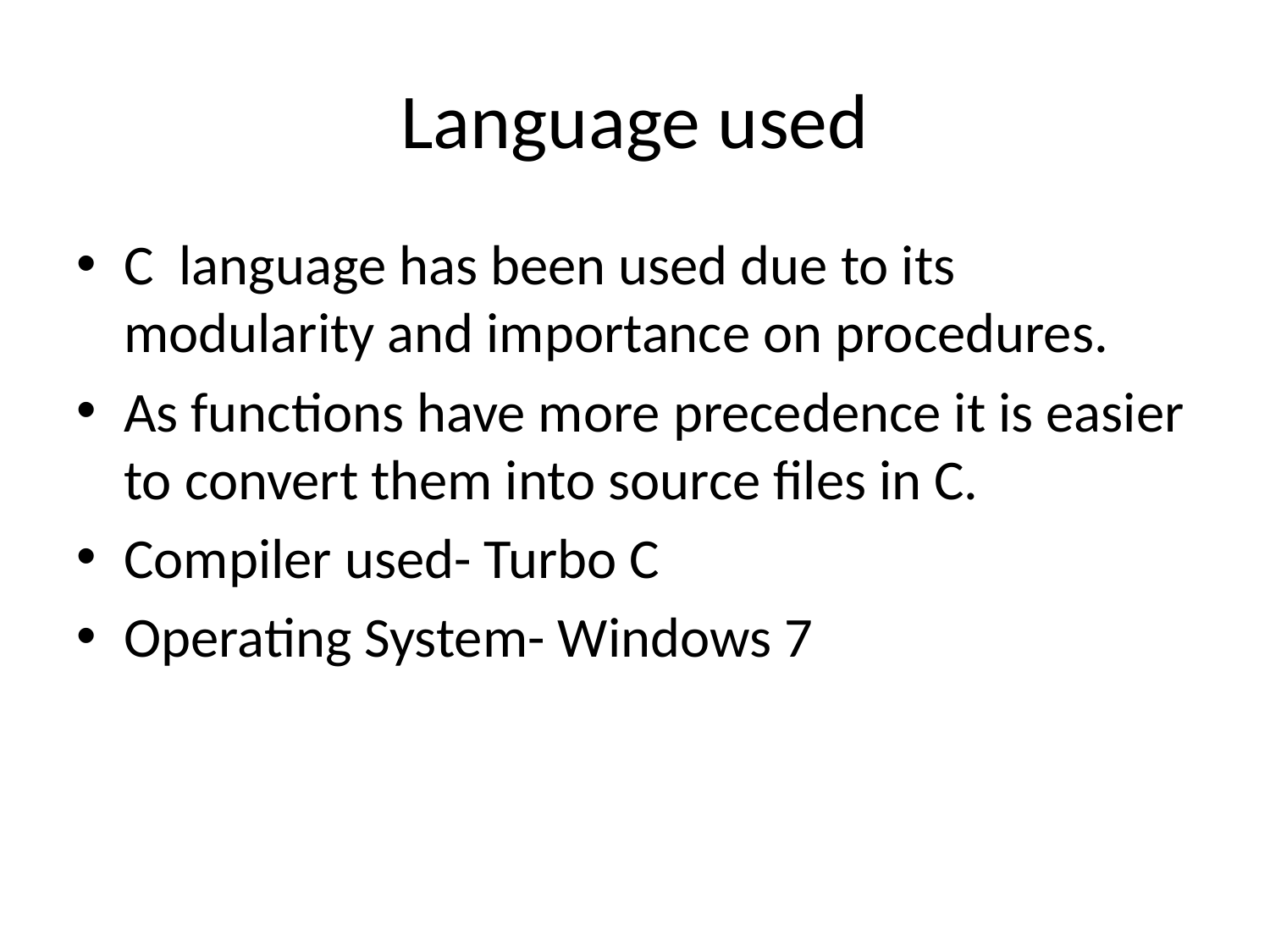

# Language used
C  language has been used due to its modularity and importance on procedures.
As functions have more precedence it is easier to convert them into source files in C.
Compiler used- Turbo C
Operating System- Windows 7